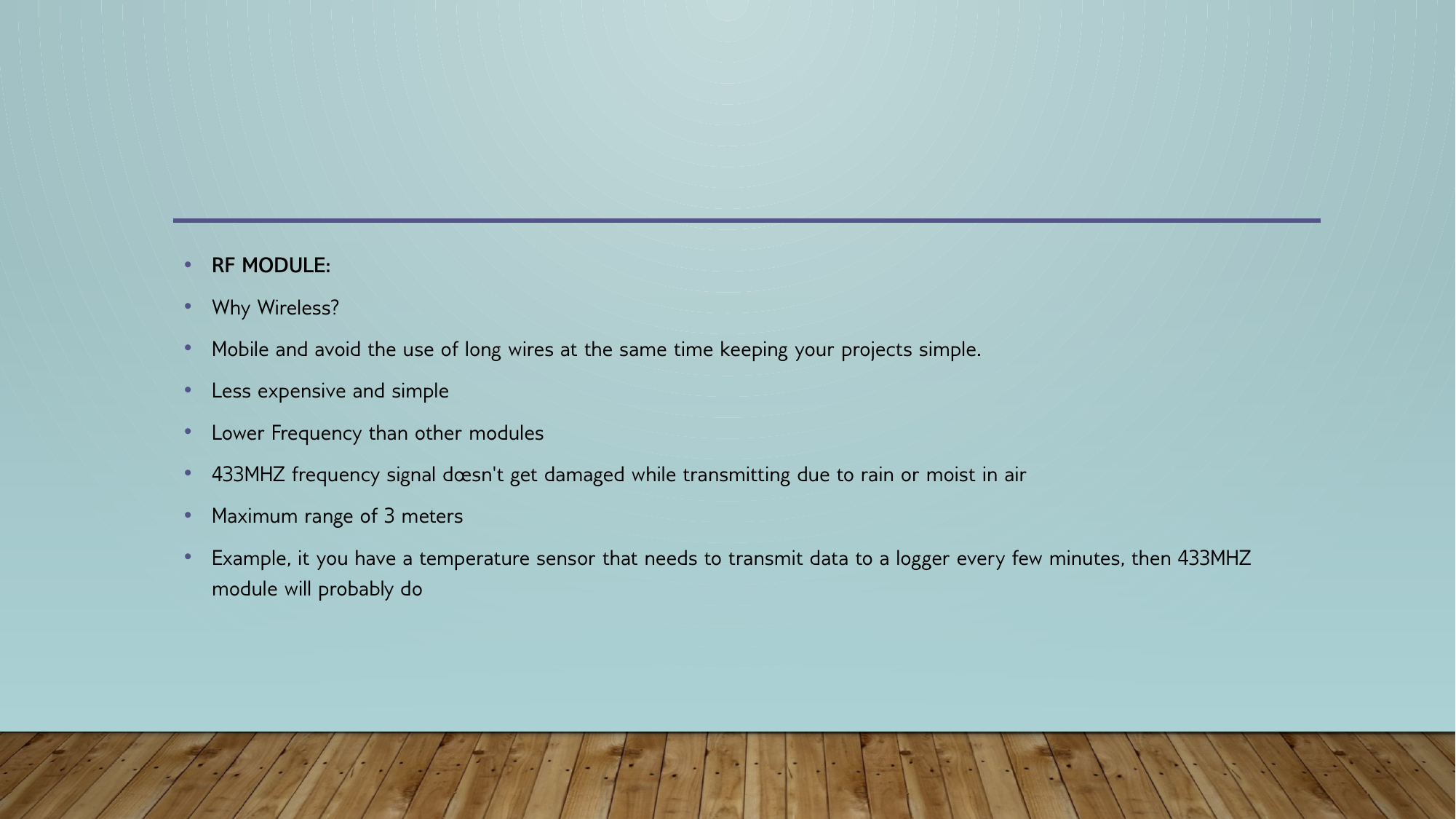

RF MODULE:
Why Wireless?
Mobile and avoid the use of long wires at the same time keeping your projects simple.
Less expensive and simple
Lower Frequency than other modules
433MHZ frequency signal doesn't get damaged while transmitting due to rain or moist in air
Maximum range of 3 meters
Example, it you have a temperature sensor that needs to transmit data to a logger every few minutes, then 433MHZ module will probably do